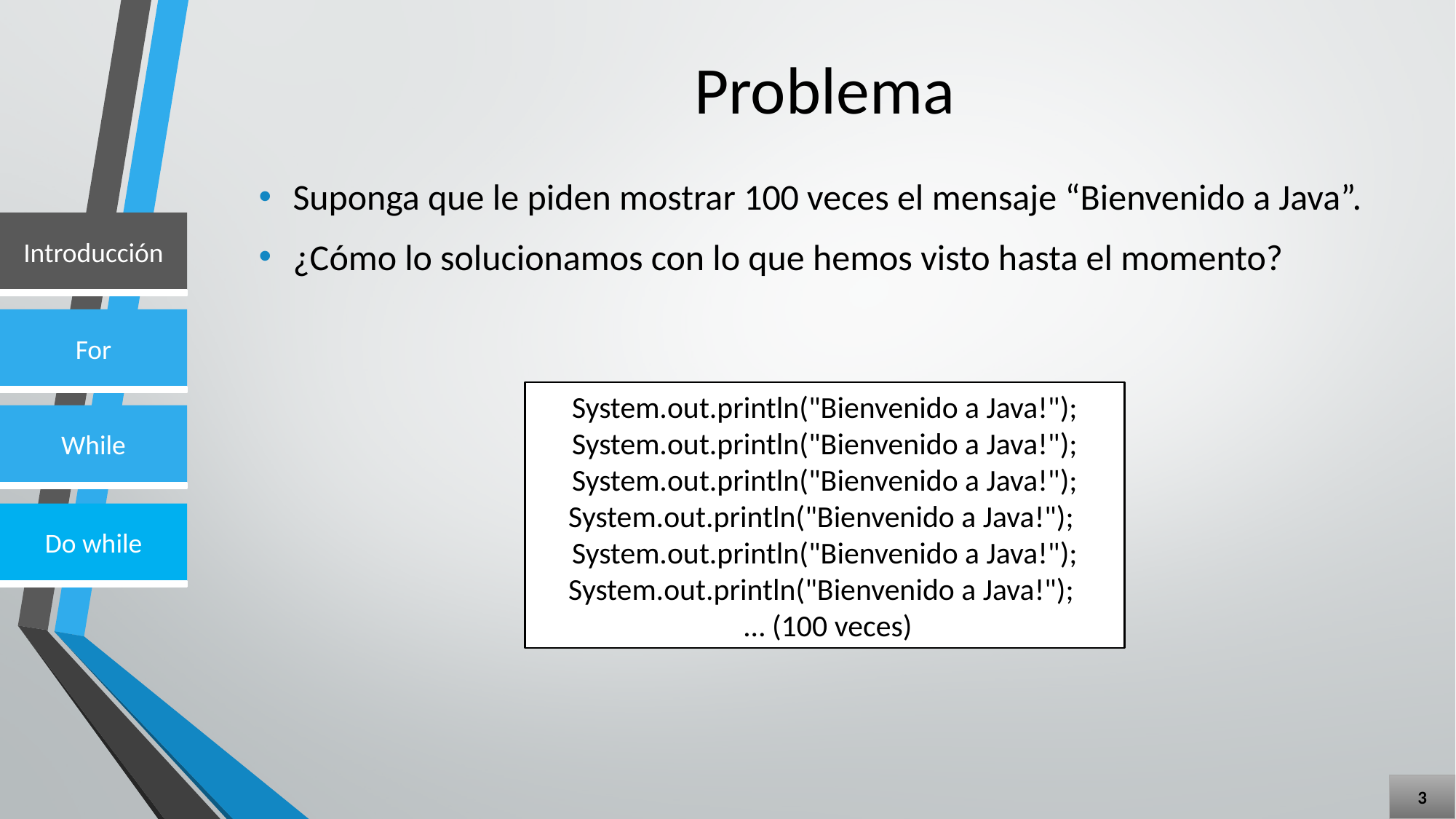

# Problema
Suponga que le piden mostrar 100 veces el mensaje “Bienvenido a Java”.
¿Cómo lo solucionamos con lo que hemos visto hasta el momento?
System.out.println("Bienvenido a Java!");
System.out.println("Bienvenido a Java!");
System.out.println("Bienvenido a Java!");
System.out.println("Bienvenido a Java!");
System.out.println("Bienvenido a Java!");
System.out.println("Bienvenido a Java!");
 … (100 veces)
3